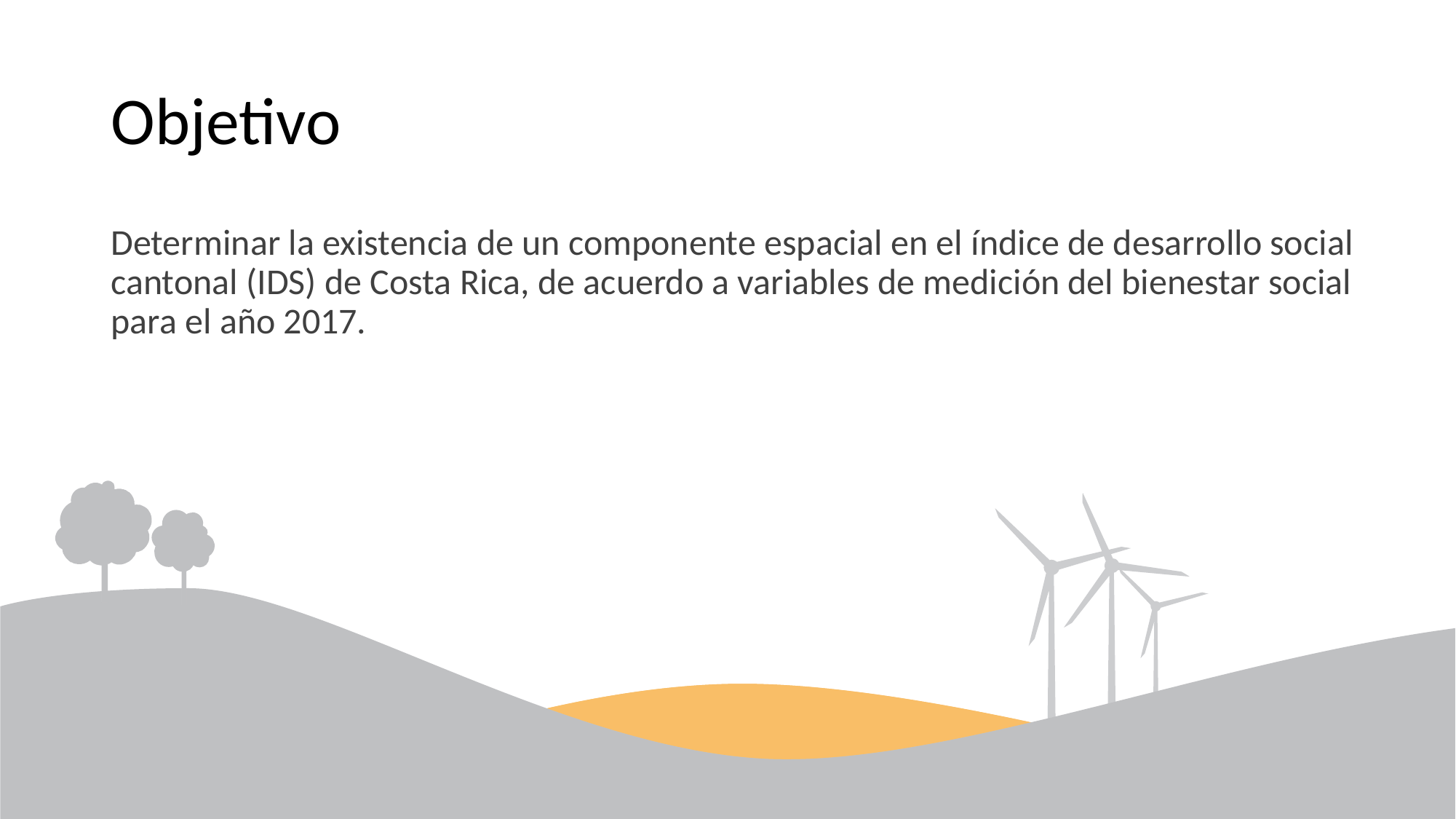

# Objetivo
Determinar la existencia de un componente espacial en el índice de desarrollo social cantonal (IDS) de Costa Rica, de acuerdo a variables de medición del bienestar social para el año 2017.